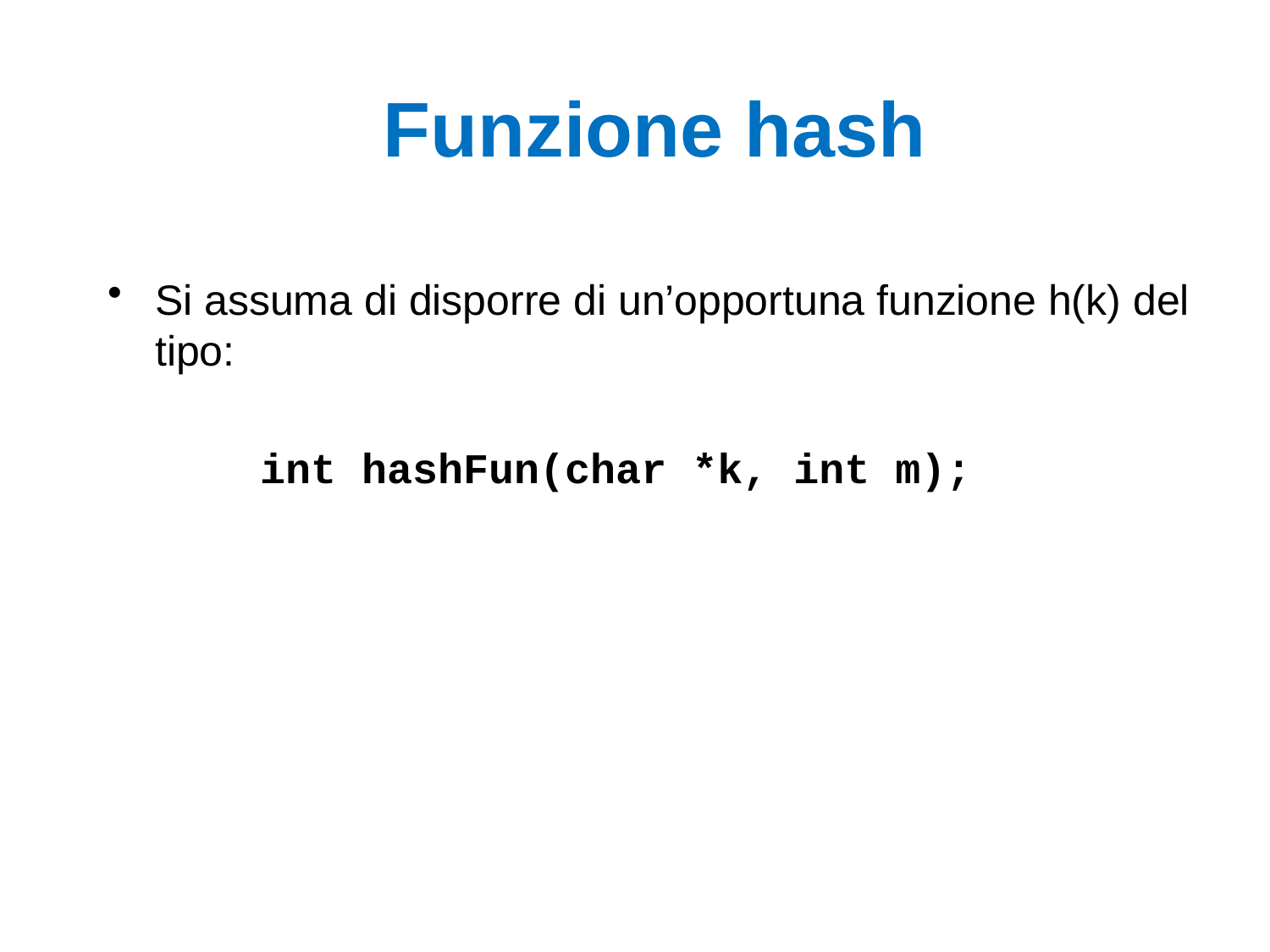

# Funzione hash
Si assuma di disporre di un’opportuna funzione h(k) del tipo:

      int hashFun(char *k, int m);